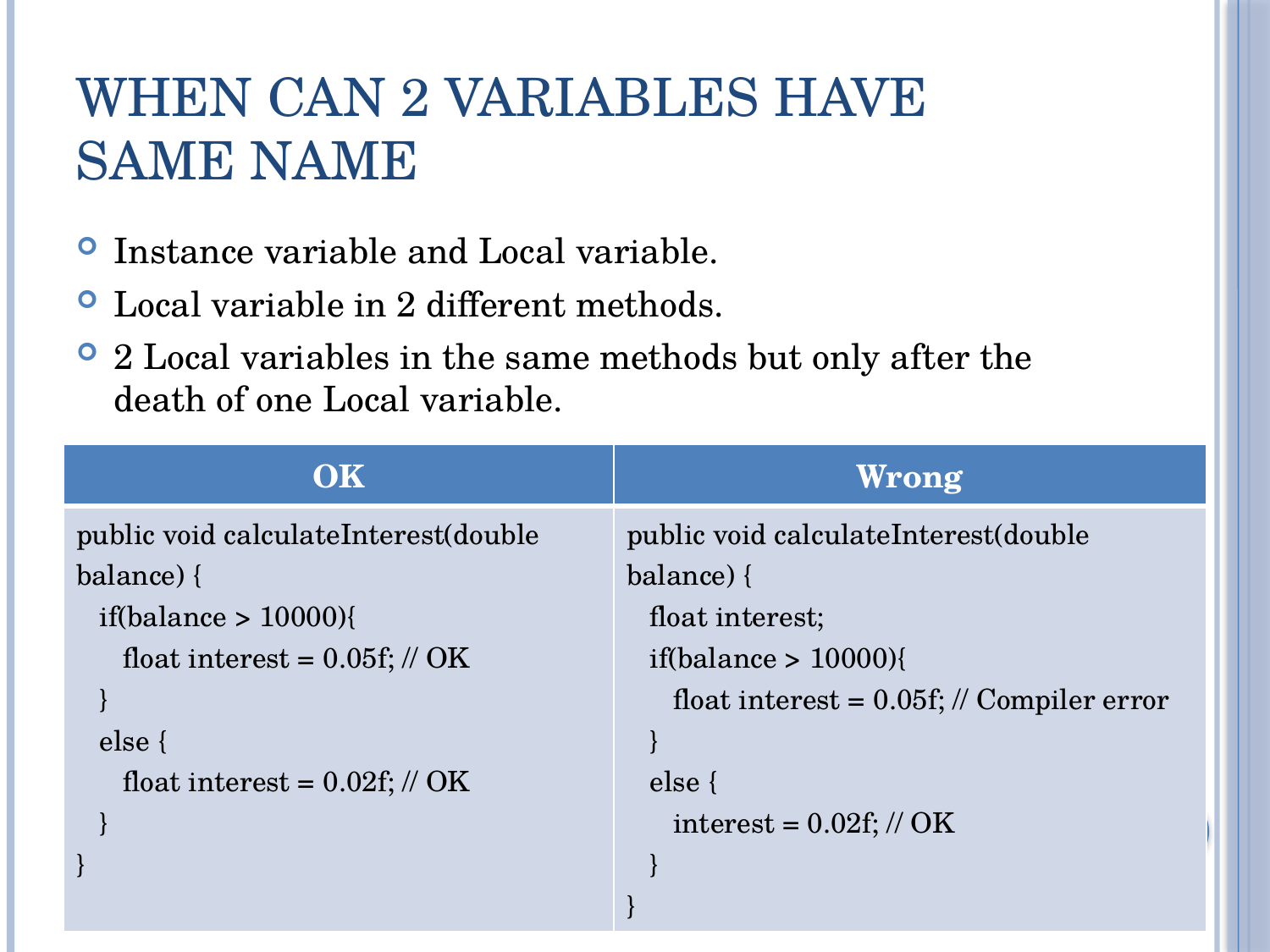

# When can 2 variables have same name
Instance variable and Local variable.
Local variable in 2 different methods.
2 Local variables in the same methods but only after the death of one Local variable.
| OK | Wrong |
| --- | --- |
| public void calculateInterest(double balance) { if(balance > 10000){ float interest = 0.05f; // OK } else { float interest = 0.02f; // OK } } | public void calculateInterest(double balance) { float interest; if(balance > 10000){ float interest = 0.05f; // Compiler error } else { interest = 0.02f; // OK } } |